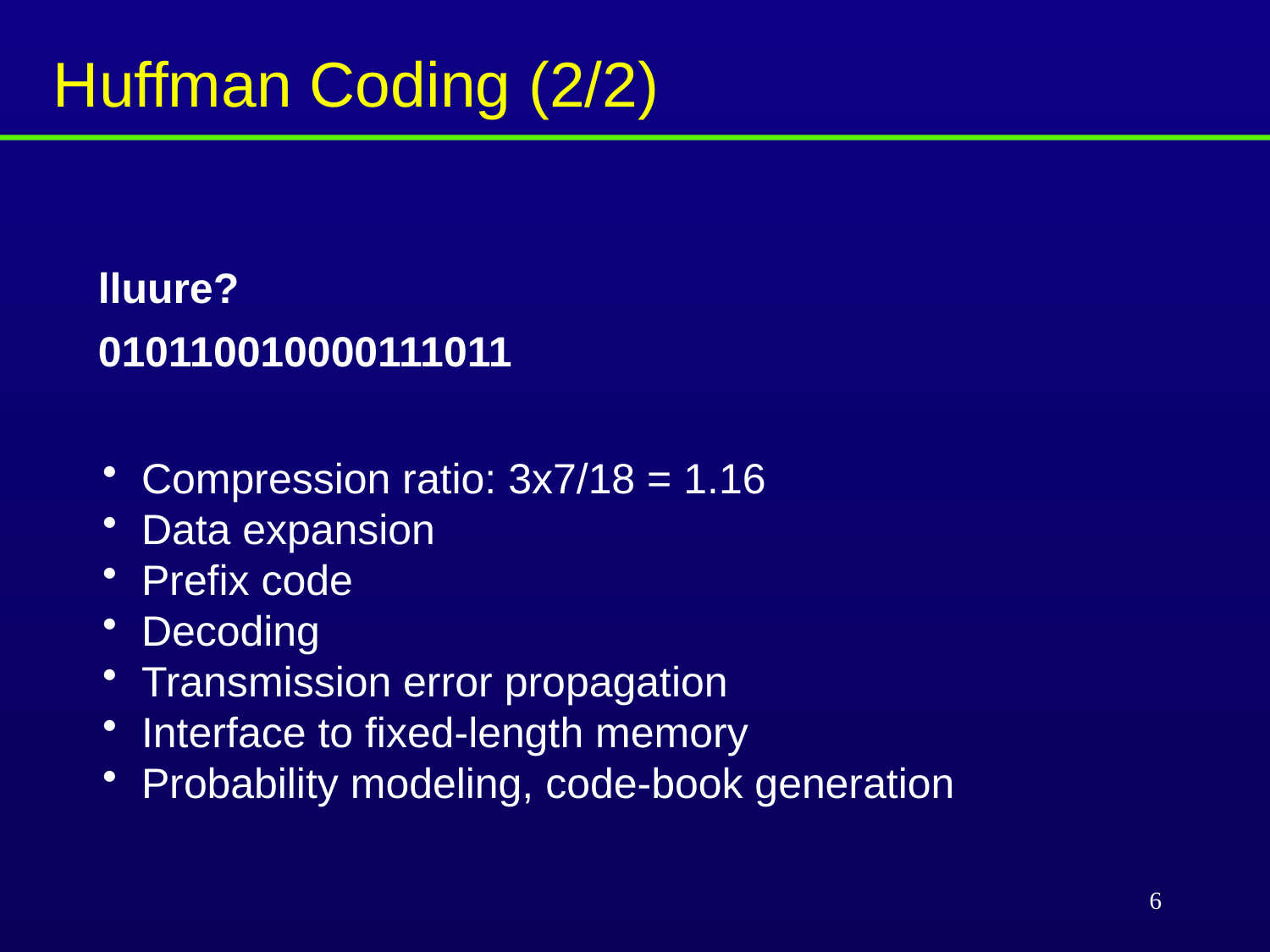

Huffman Coding (2/2)
lluure?
010110010000111011
  Compression ratio: 3x7/18 = 1.16
  Data expansion
  Prefix code
  Decoding
  Transmission error propagation
  Interface to fixed-length memory
  Probability modeling, code-book generation
6